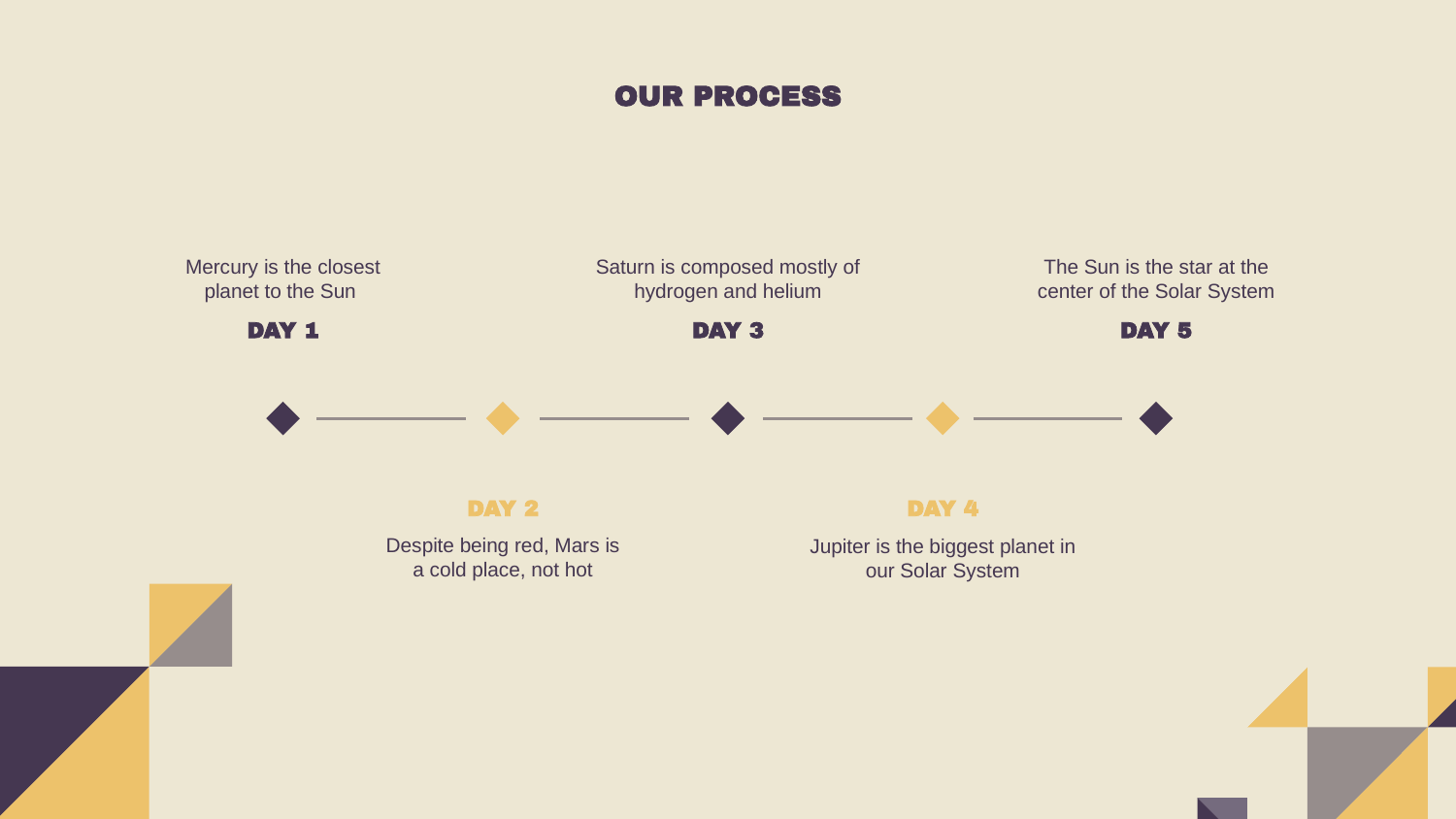

# OUR PROCESS
Mercury is the closest planet to the Sun
Saturn is composed mostly of hydrogen and helium
The Sun is the star at the center of the Solar System

DAY 1
DAY 3
DAY 5

DAY 2
DAY 4
Despite being red, Mars is a cold place, not hot
Jupiter is the biggest planet in our Solar System